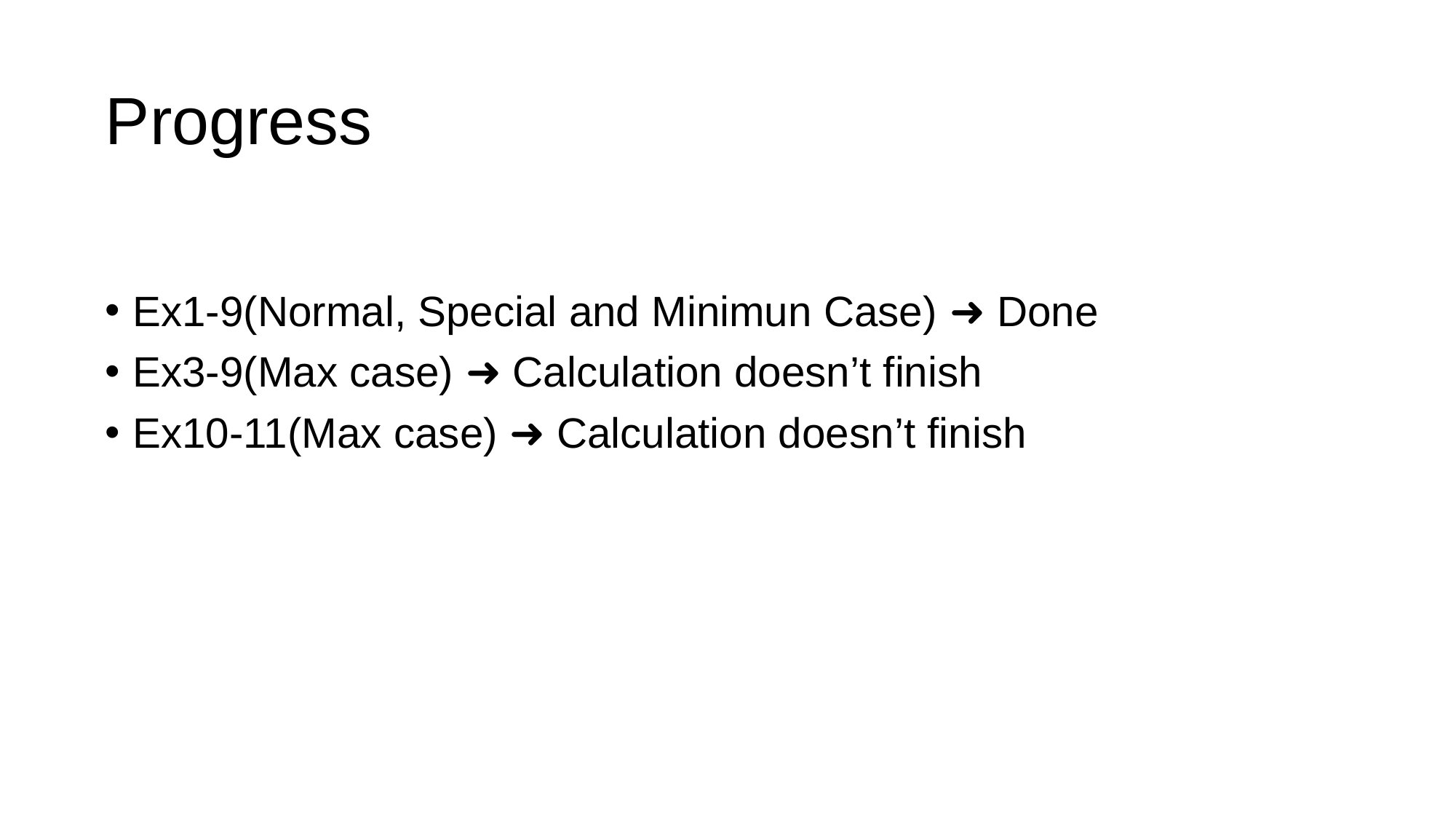

# Progress

Ex1-9(Normal, Special and Minimun Case) ➜ Done
Ex3-9(Max case) ➜ Calculation doesn’t finish
Ex10-11(Max case) ➜ Calculation doesn’t finish